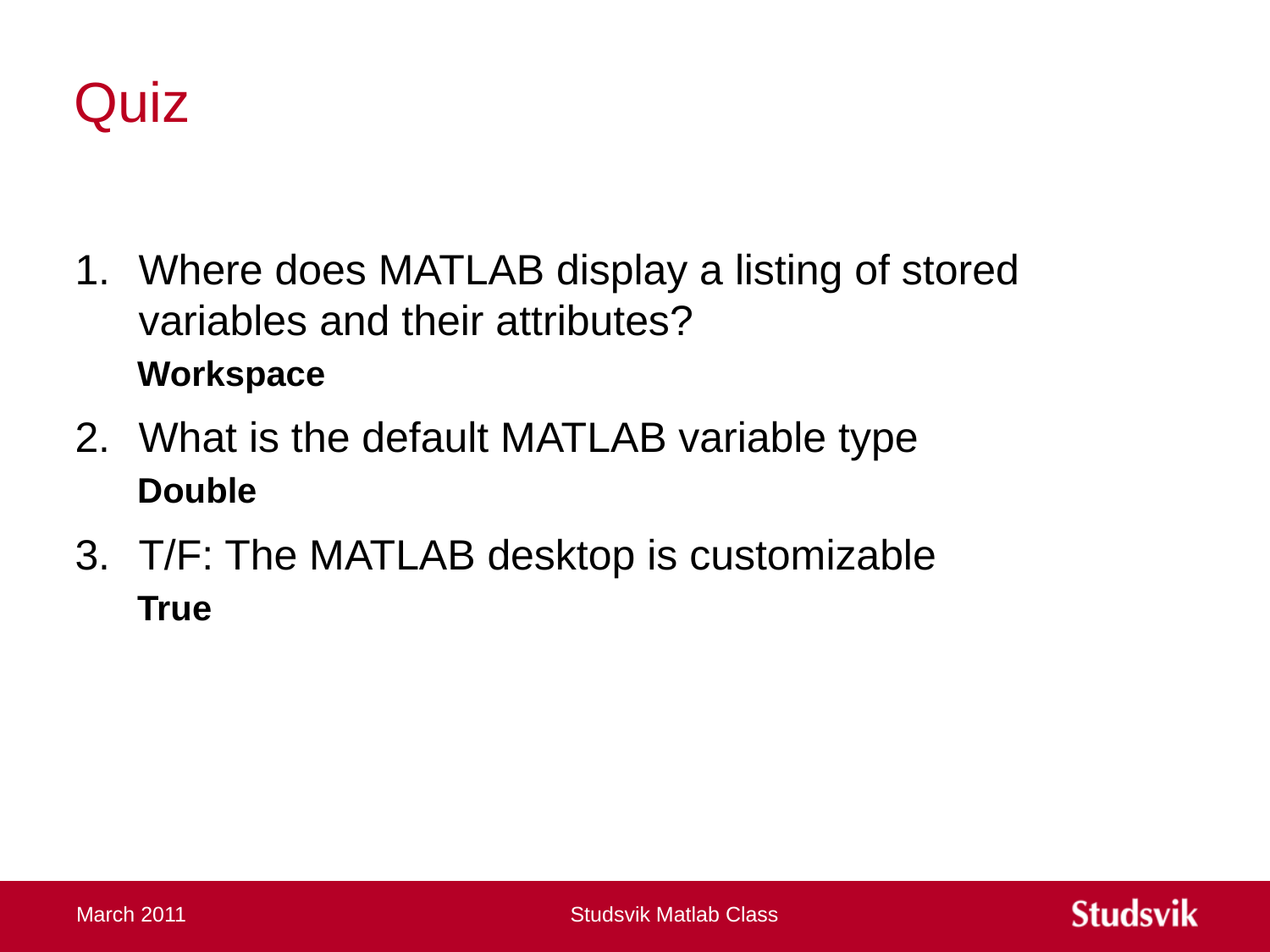

# Quiz
Where does MATLAB display a listing of stored variables and their attributes?
Workspace
What is the default MATLAB variable type
Double
T/F: The MATLAB desktop is customizable
True
March 2011
Studsvik Matlab Class